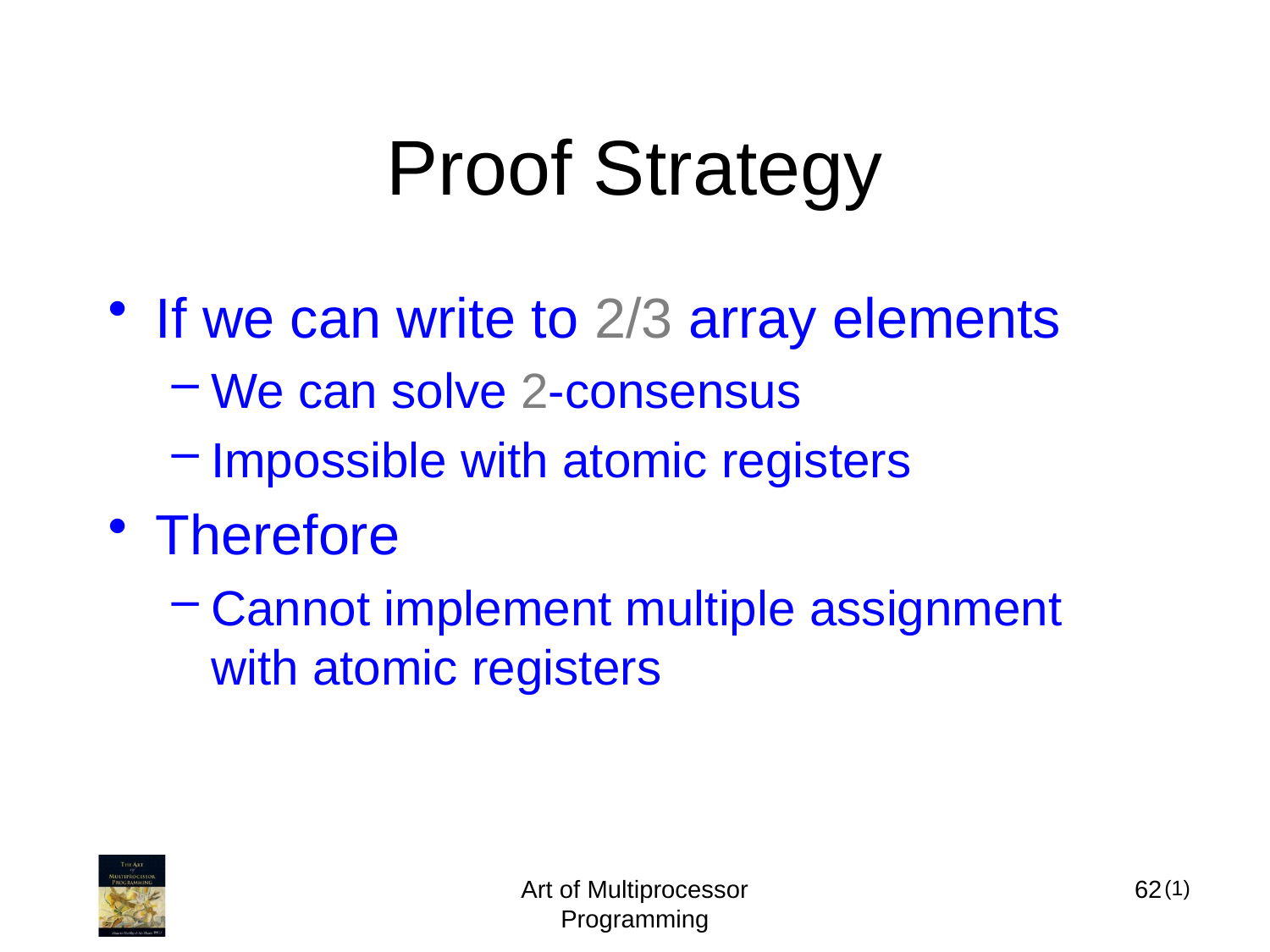

# Proof Strategy
If we can write to 2/3 array elements
We can solve 2-consensus
Impossible with atomic registers
Therefore
Cannot implement multiple assignment with atomic registers
Art of Multiprocessor Programming
62
(1)